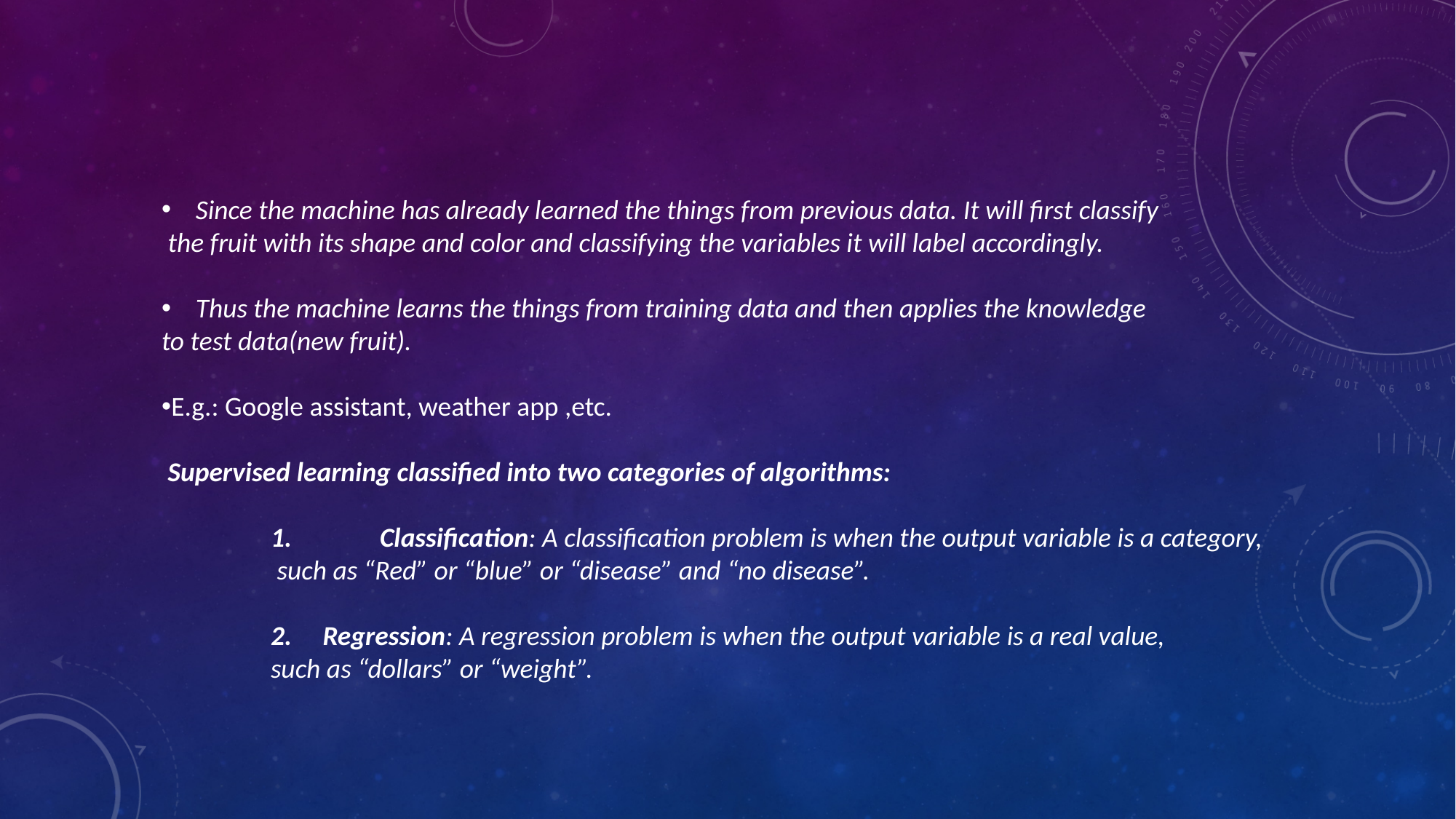

Since the machine has already learned the things from previous data. It will first classify
 the fruit with its shape and color and classifying the variables it will label accordingly.

Thus the machine learns the things from training data and then applies the knowledge
to test data(new fruit).

E.g.: Google assistant, weather app ,etc.

 Supervised learning classified into two categories of algorithms:

	1.	Classification: A classification problem is when the output variable is a category,
	 such as “Red” or “blue” or “disease” and “no disease”.

	2.     Regression: A regression problem is when the output variable is a real value,
 	such as “dollars” or “weight”.